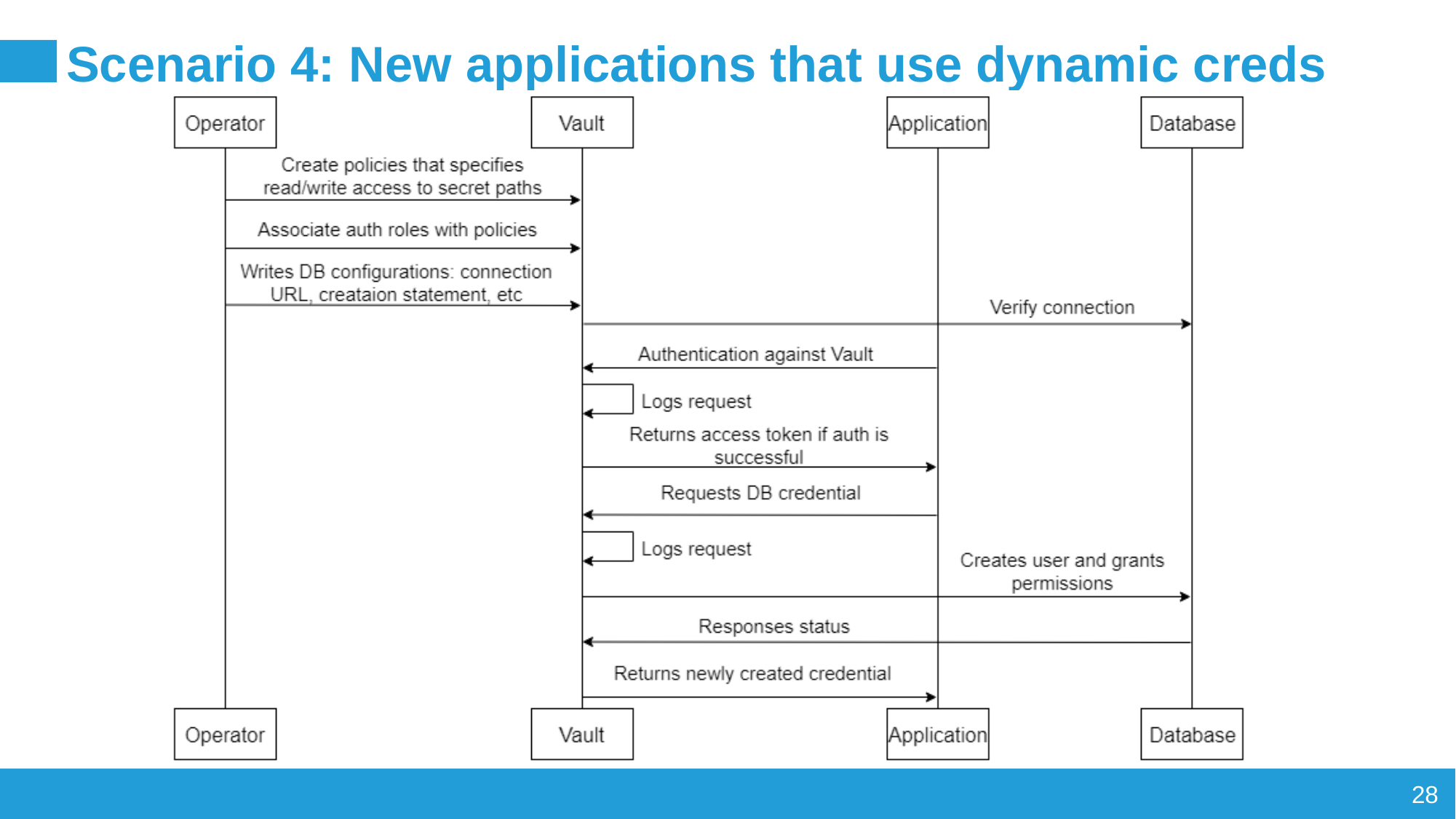

# Scenario 4: New applications that use dynamic creds

28